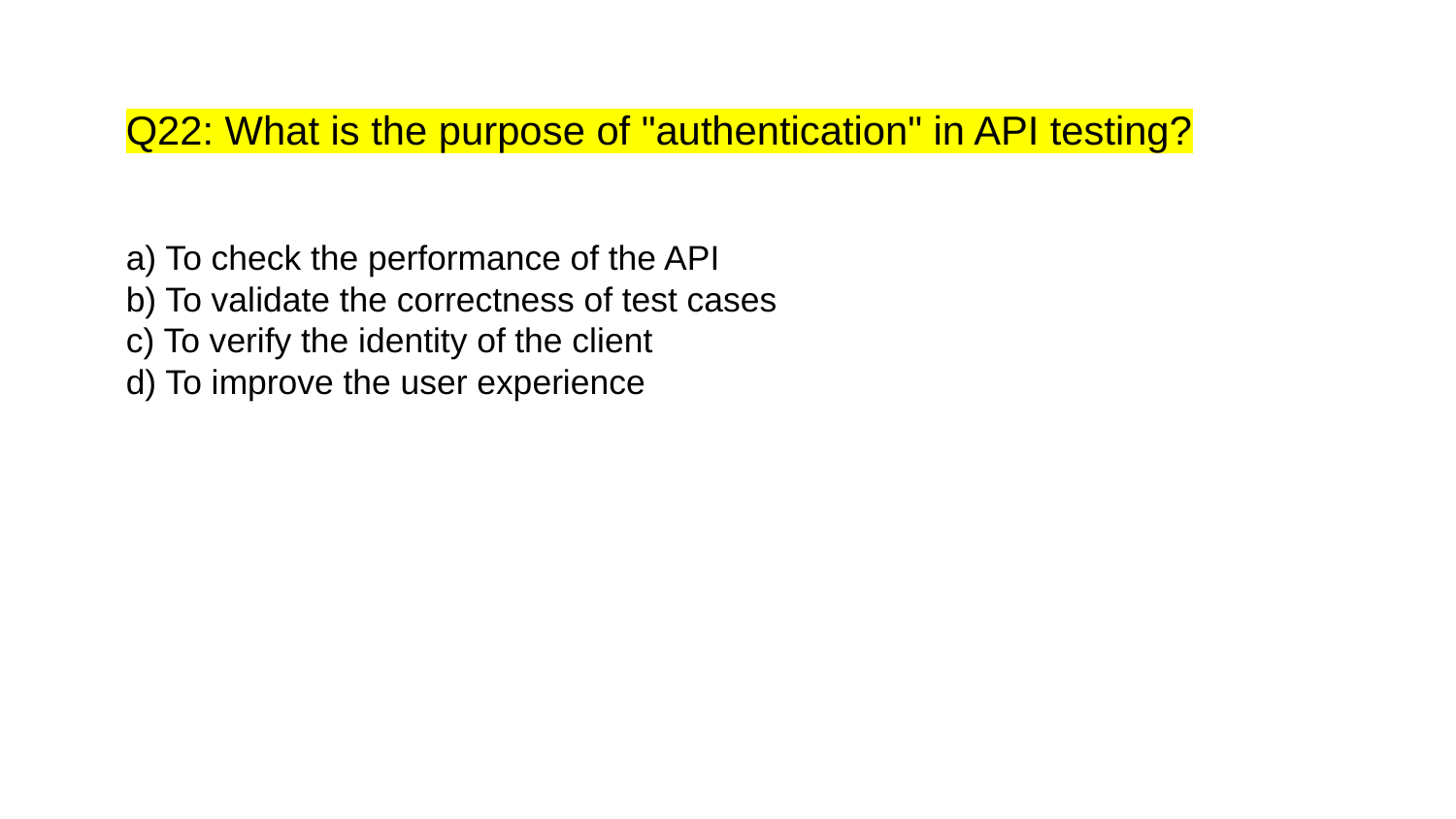

# Q22: What is the purpose of "authentication" in API testing?
a) To check the performance of the API
b) To validate the correctness of test cases
c) To verify the identity of the client
d) To improve the user experience